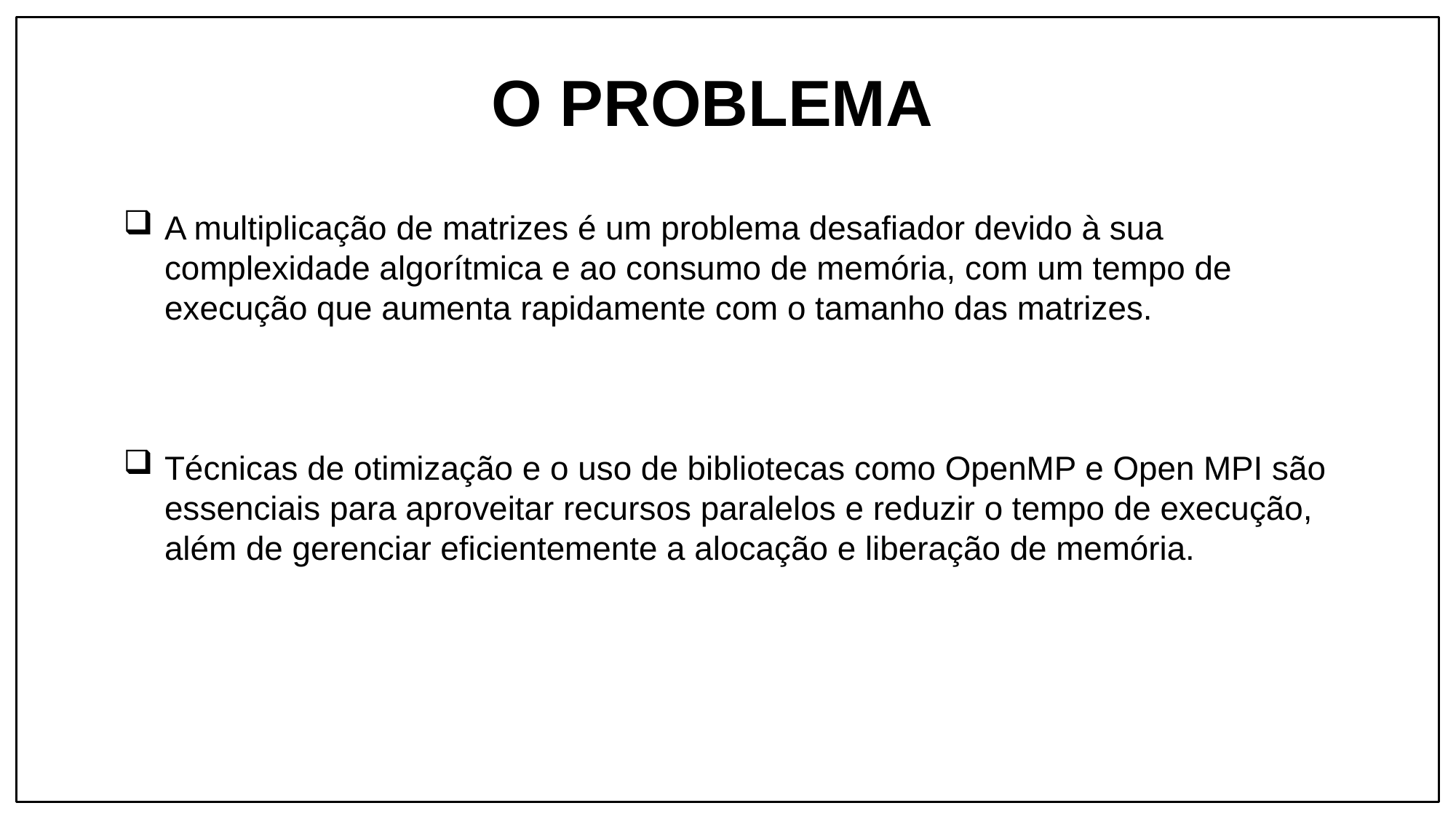

# O PROBLEMA
A multiplicação de matrizes é um problema desafiador devido à sua complexidade algorítmica e ao consumo de memória, com um tempo de execução que aumenta rapidamente com o tamanho das matrizes.

Técnicas de otimização e o uso de bibliotecas como OpenMP e Open MPI são essenciais para aproveitar recursos paralelos e reduzir o tempo de execução, além de gerenciar eficientemente a alocação e liberação de memória.